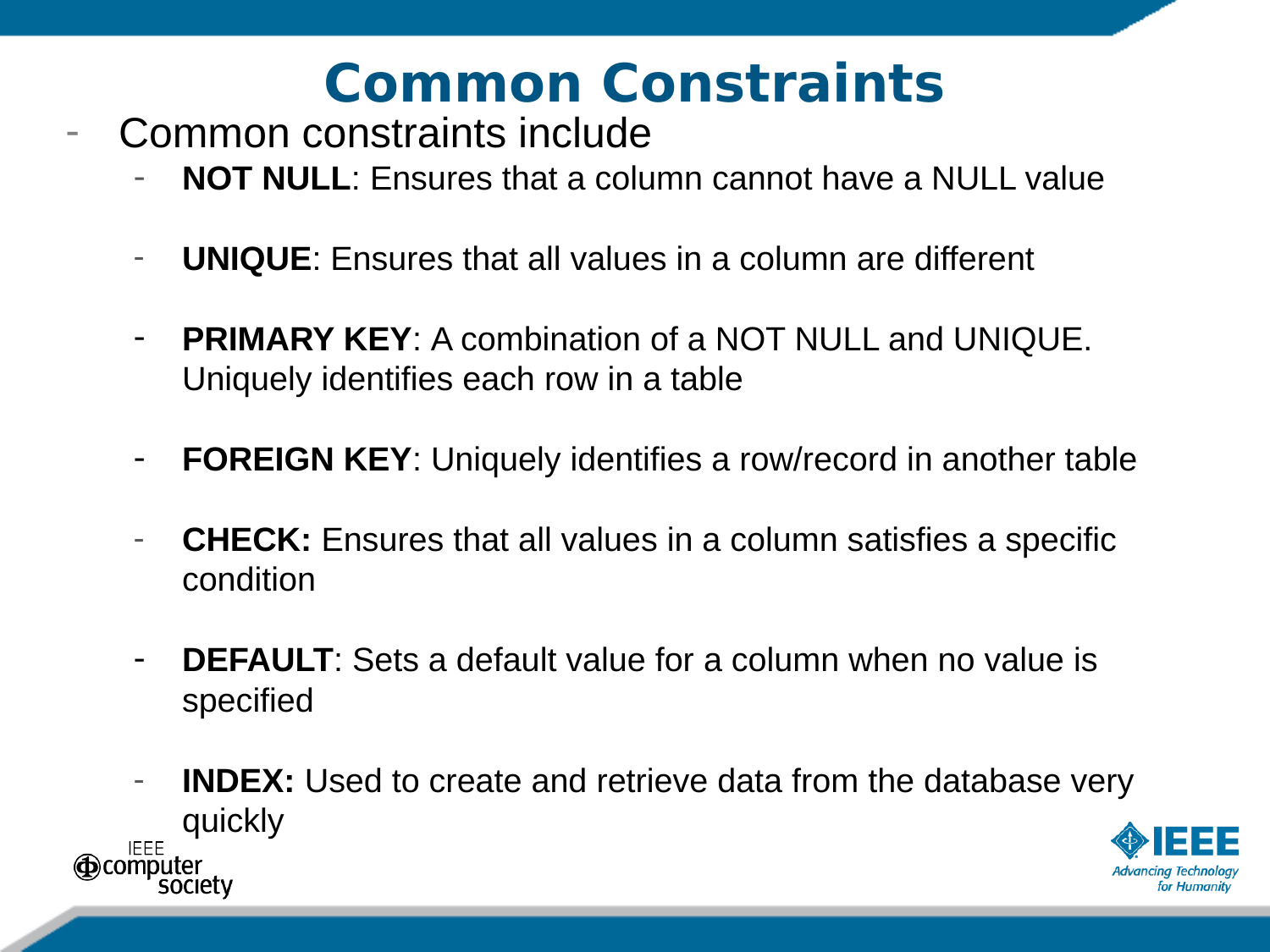

# Common Constraints
Common constraints include
NOT NULL: Ensures that a column cannot have a NULL value

UNIQUE: Ensures that all values in a column are different

PRIMARY KEY: A combination of a NOT NULL and UNIQUE. Uniquely identifies each row in a table

FOREIGN KEY: Uniquely identifies a row/record in another table

CHECK: Ensures that all values in a column satisfies a specific condition

DEFAULT: Sets a default value for a column when no value is specified

INDEX: Used to create and retrieve data from the database very quickly